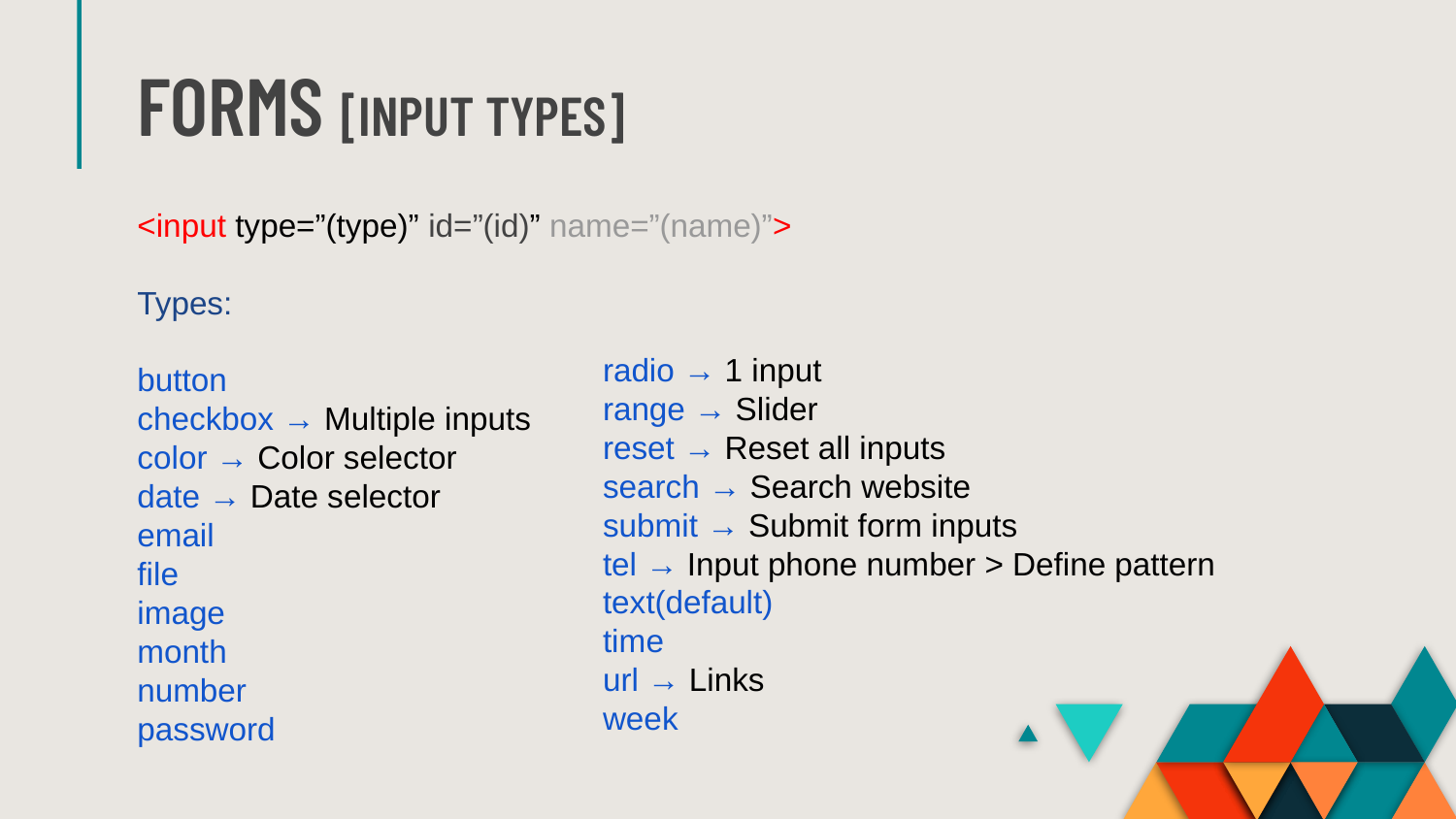

# FORMS [INPUT TYPES]
<input type=”(type)” id=”(id)” name=”(name)”>

Types:

button
checkbox → Multiple inputs
color → Color selector
date → Date selector
email
file
image
month
number
password

radio → 1 input
range → Slider
reset → Reset all inputs
search → Search website
submit → Submit form inputs
tel → Input phone number > Define pattern
text(default)
time
url → Links
week